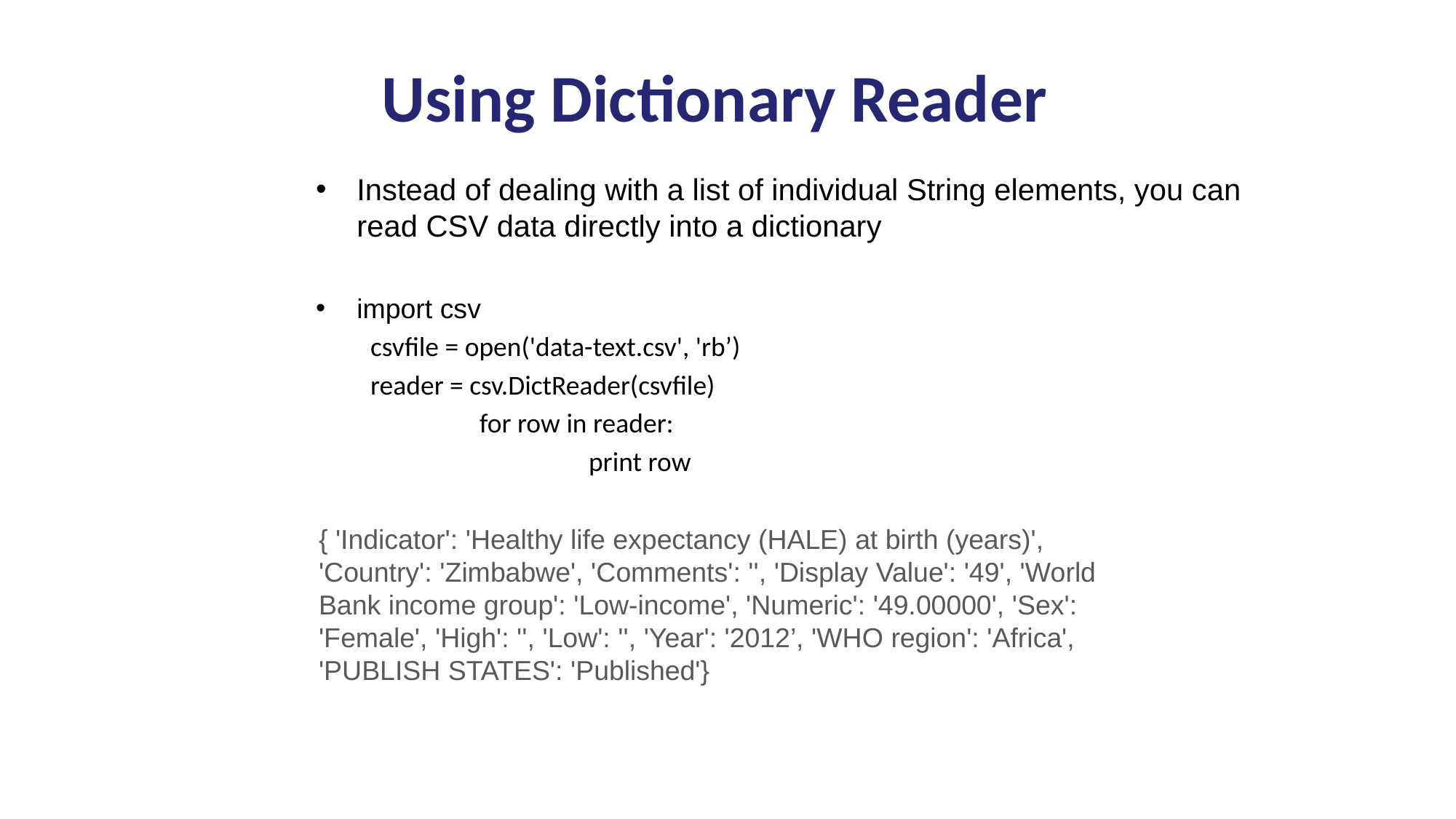

# Using Dictionary Reader

Instead of dealing with a list of individual String elements, you can read CSV data directly into a dictionary

import csv
csvfile = open('data-text.csv', 'rb’)
reader = csv.DictReader(csvfile)
	for row in reader:
		print row
{ 'Indicator': 'Healthy life expectancy (HALE) at birth (years)', 'Country': 'Zimbabwe', 'Comments': '', 'Display Value': '49', 'World Bank income group': 'Low-income', 'Numeric': '49.00000', 'Sex': 'Female', 'High': '', 'Low': '', 'Year': '2012’, 'WHO region': 'Africa', 'PUBLISH STATES': 'Published'}